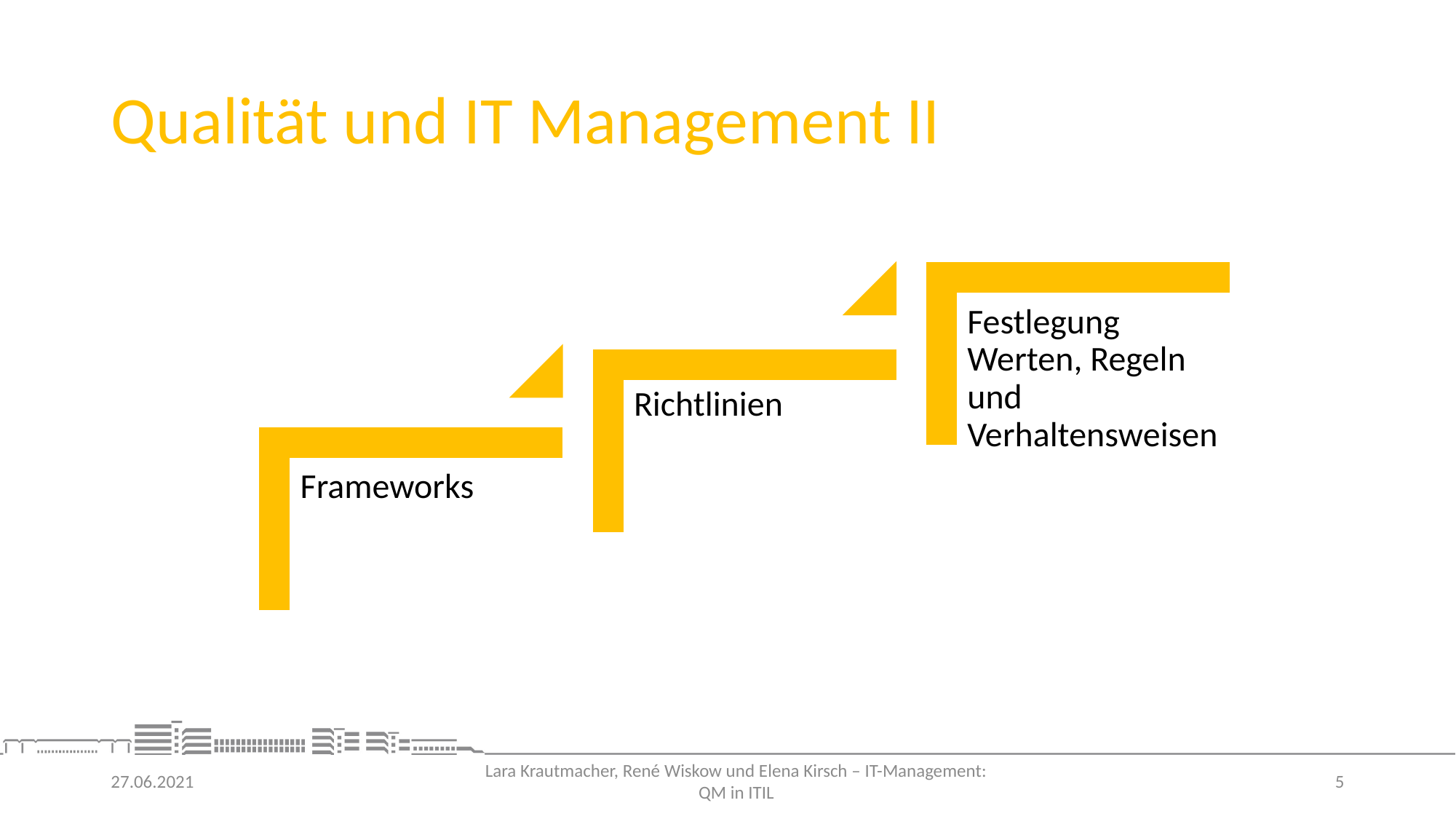

# Qualität und IT Management II
Frameworks
Richtlinien
Festlegung Werten, Regeln und Verhaltensweisen
27.06.2021
5